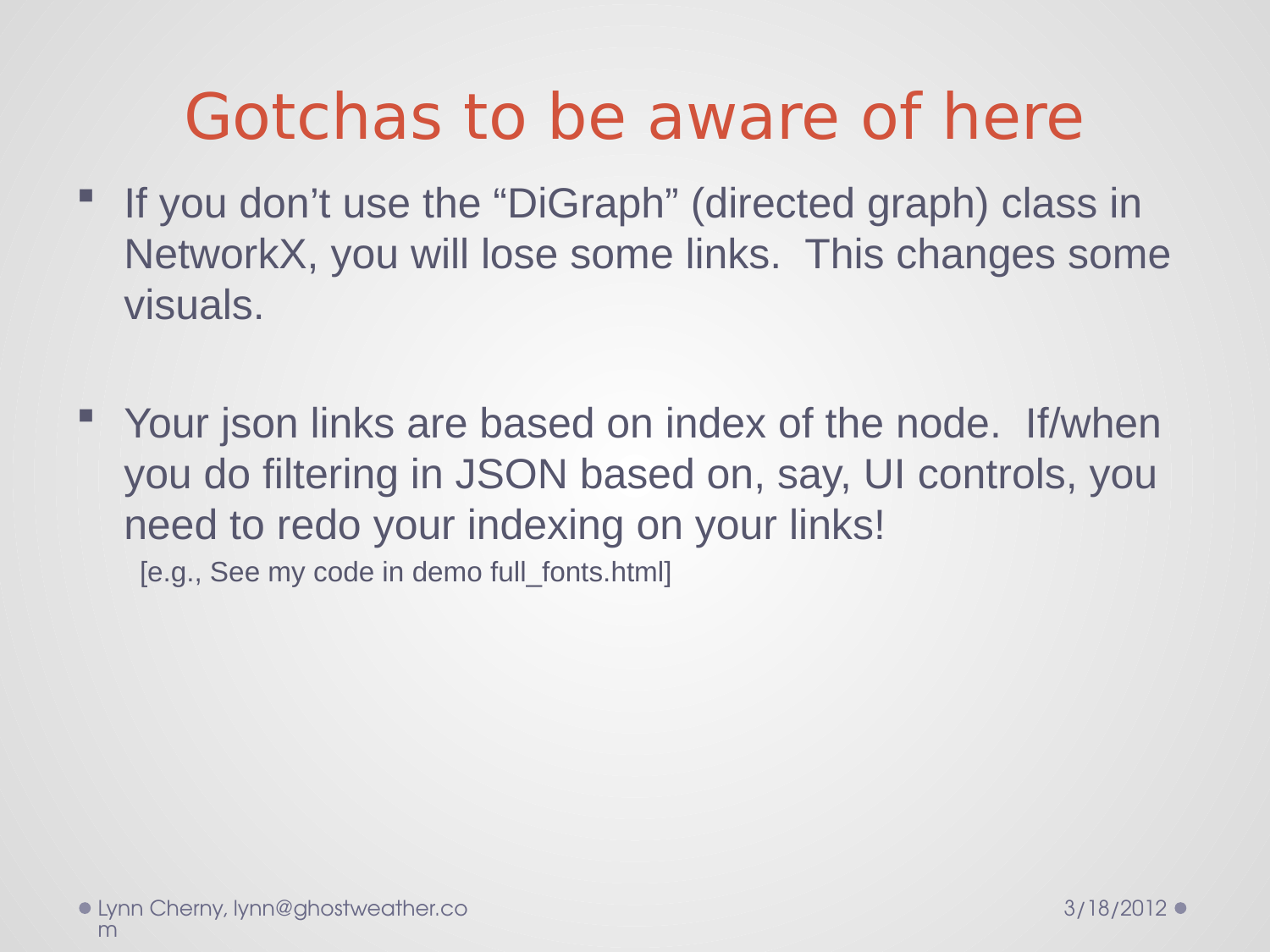

# Gotchas to be aware of here
If you don’t use the “DiGraph” (directed graph) class in NetworkX, you will lose some links.  This changes some visuals.

Your json links are based on index of the node.  If/when you do filtering in JSON based on, say, UI controls, you need to redo your indexing on your links!
[e.g., See my code in demo full_fonts.html]

Lynn Cherny, lynn@ghostweather.com
3/18/2012